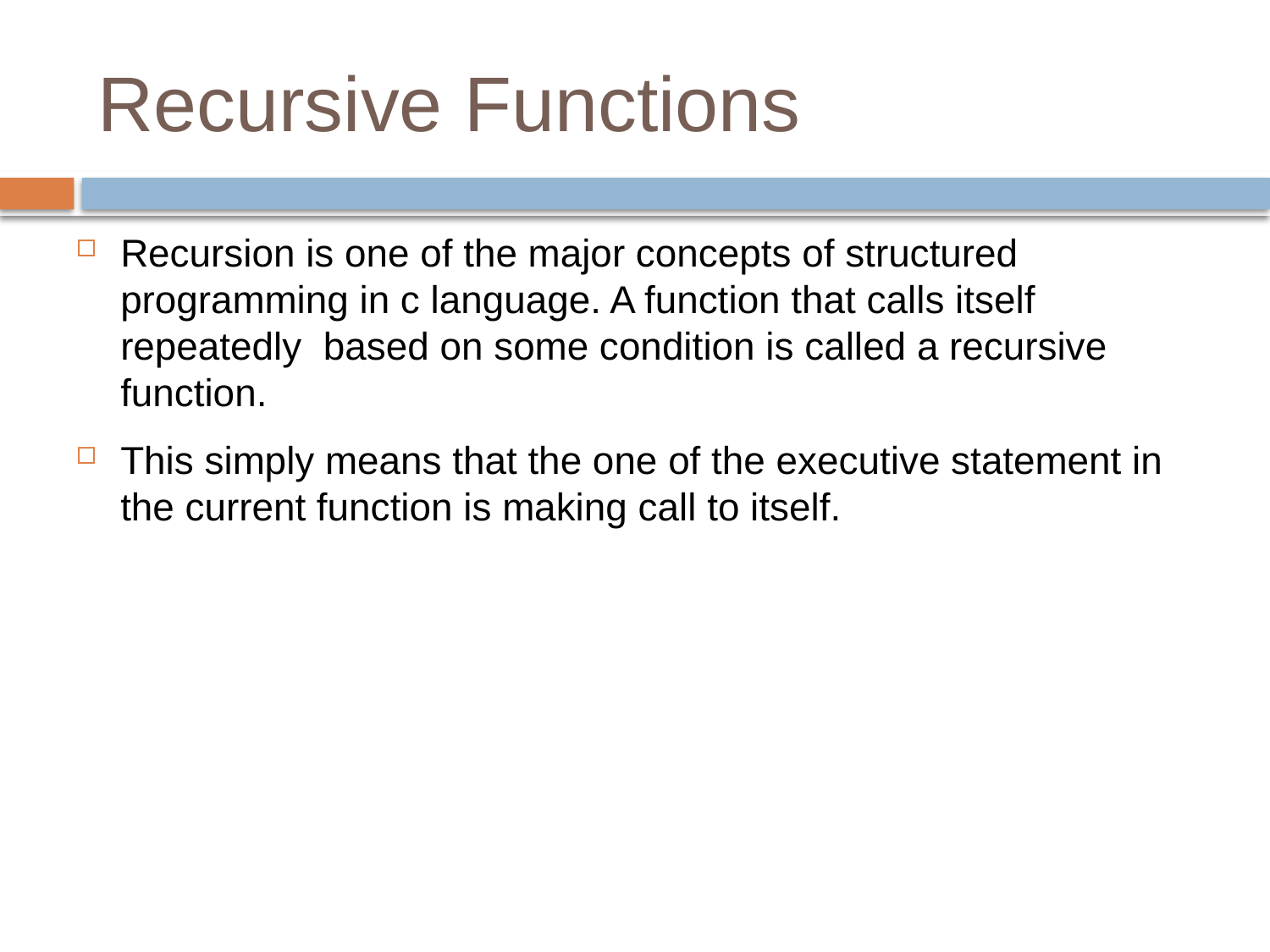

# Recursive Functions
Recursion is one of the major concepts of structured programming in c language. A function that calls itself repeatedly  based on some condition is called a recursive function.
This simply means that the one of the executive statement in the current function is making call to itself.